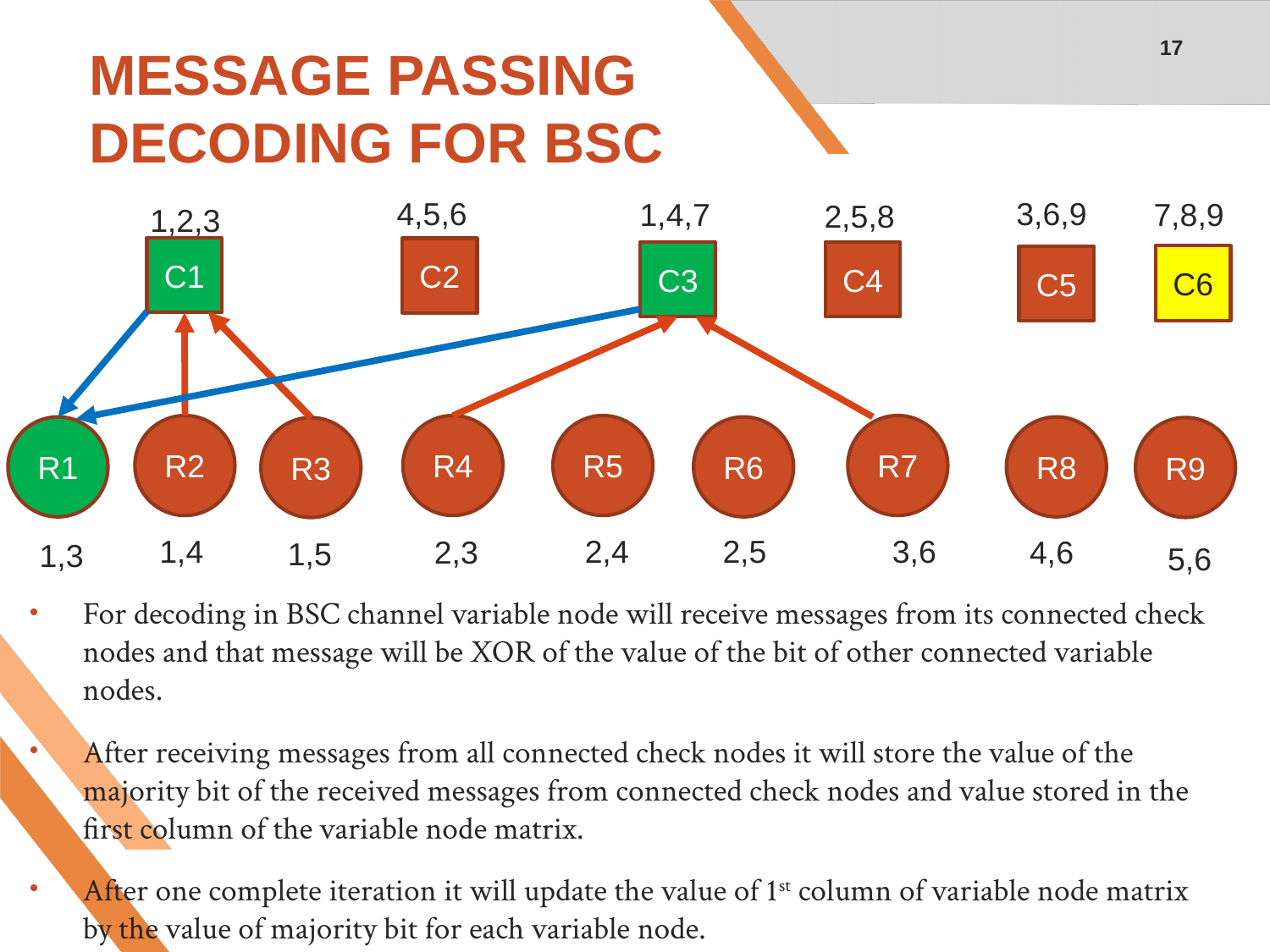

17
# MESSAGE PASSING DECODING FOR BSC
4,5,6
3,6,9
1,4,7
7,8,9
2,5,8
1,2,3
C1
C2
C3
C4
C6
C5
R2
R4
R5
R7
R1
R6
R8
R9
R3
1,4
2,5
3,6
2,4
2,3
4,6
1,5
1,3
5,6
For decoding in BSC channel variable node will receive messages from its connected check nodes and that message will be XOR of the value of the bit of other connected variable nodes.
After receiving messages from all connected check nodes it will store the value of the majority bit of the received messages from connected check nodes and value stored in the first column of the variable node matrix.
After one complete iteration it will update the value of 1st column of variable node matrix by the value of majority bit for each variable node.